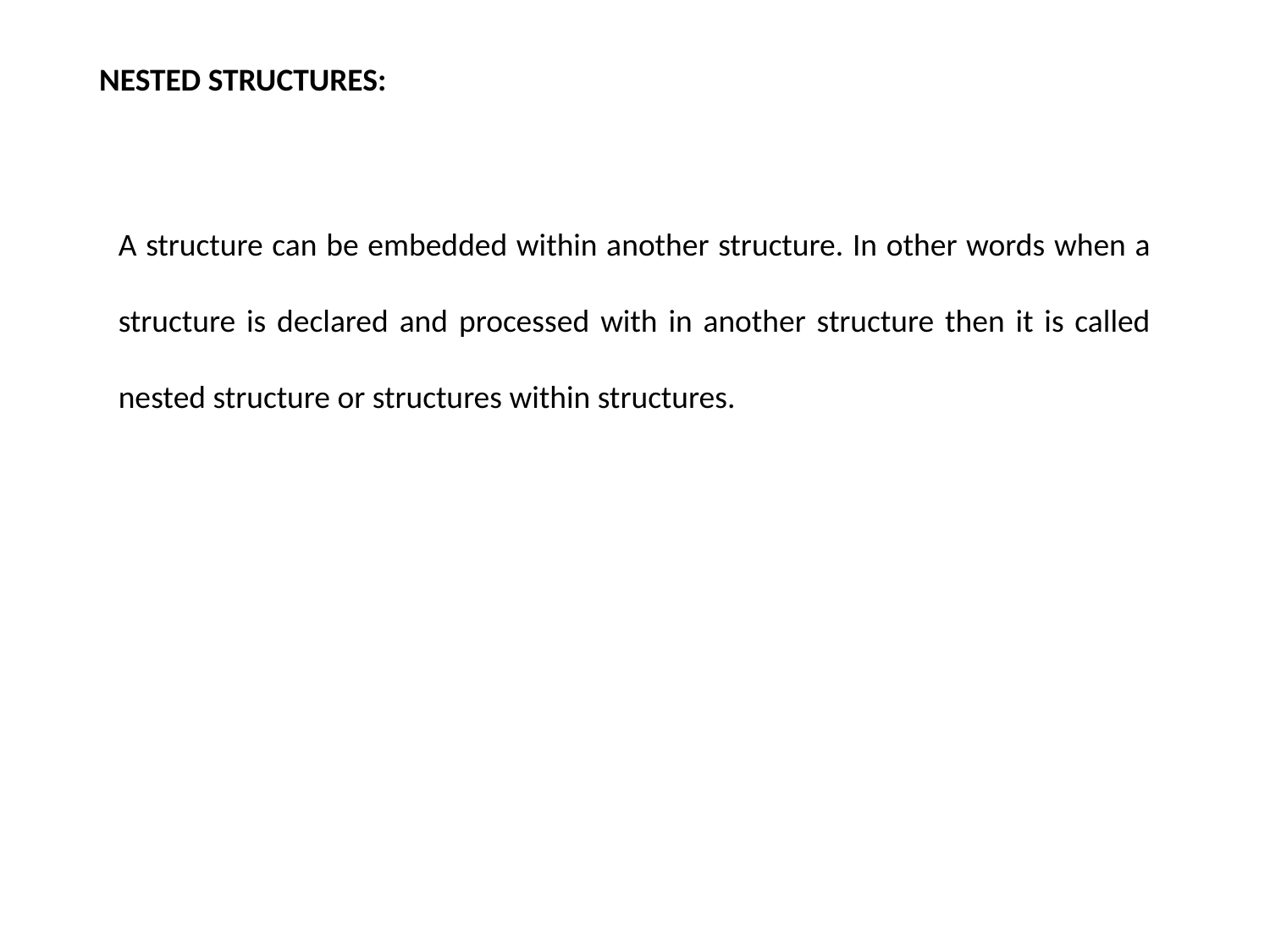

NESTED STRUCTURES:
A structure can be embedded within another structure. In other words when a structure is declared and processed with in another structure then it is called nested structure or structures within structures.